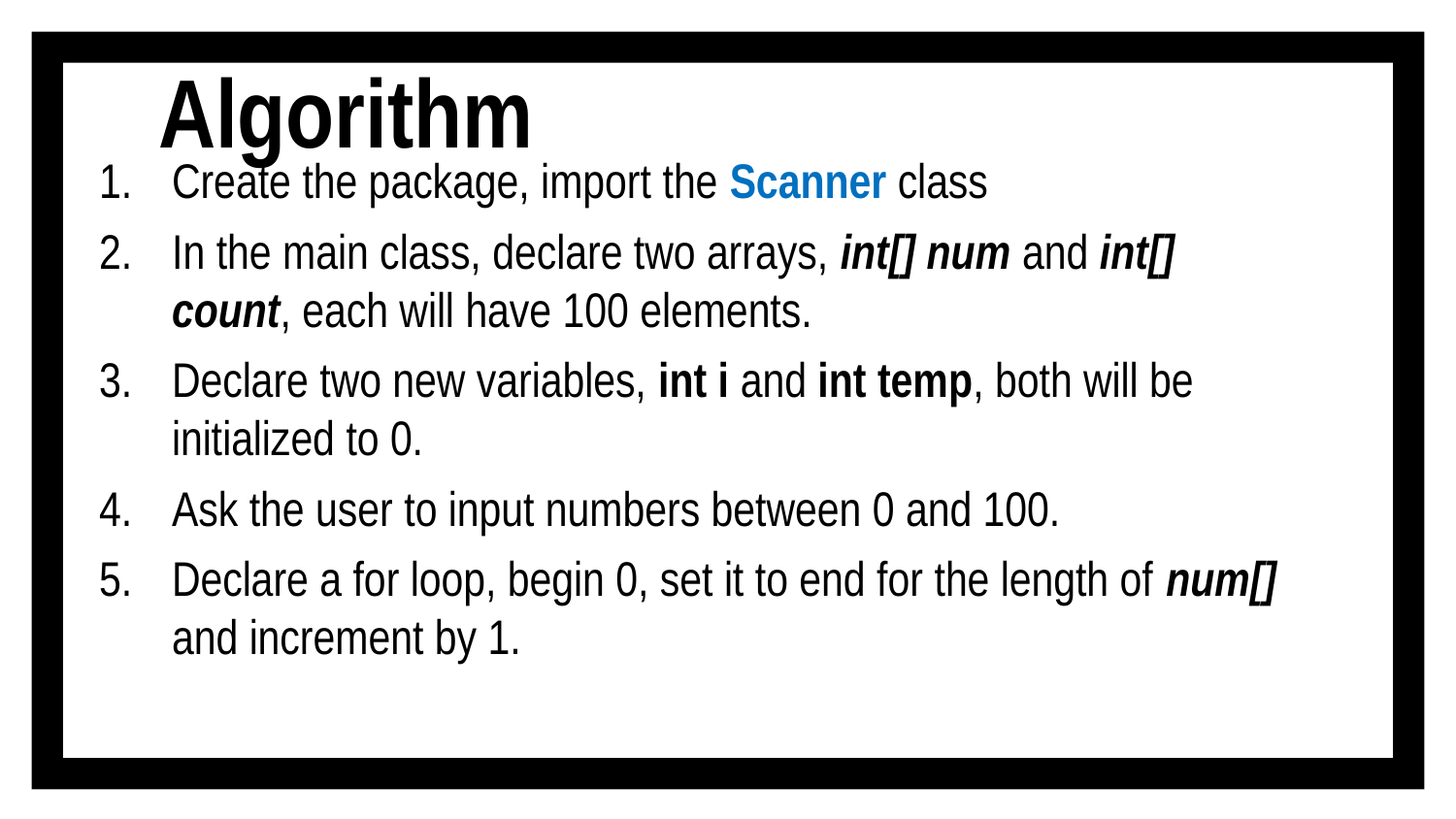

# Algorithm
Create the package, import the Scanner class
In the main class, declare two arrays, int[] num and int[] count, each will have 100 elements.
Declare two new variables, int i and int temp, both will be initialized to 0.
Ask the user to input numbers between 0 and 100.
Declare a for loop, begin 0, set it to end for the length of num[] and increment by 1.